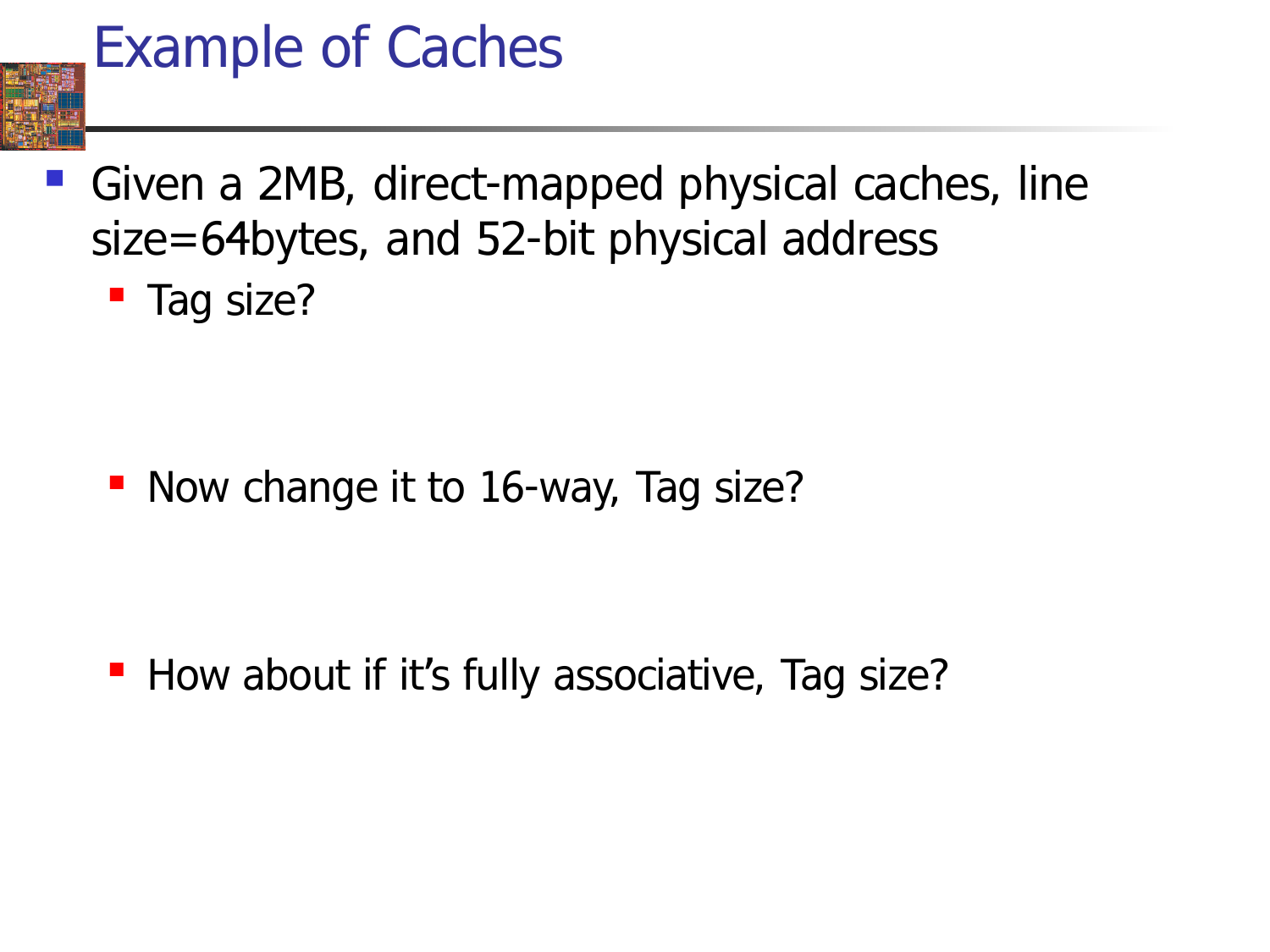

# Example of Caches
Given a 2MB, direct-mapped physical caches, line size=64bytes, and 52-bit physical address
Tag size?

Now change it to 16-way, Tag size?

How about if it’s fully associative, Tag size?